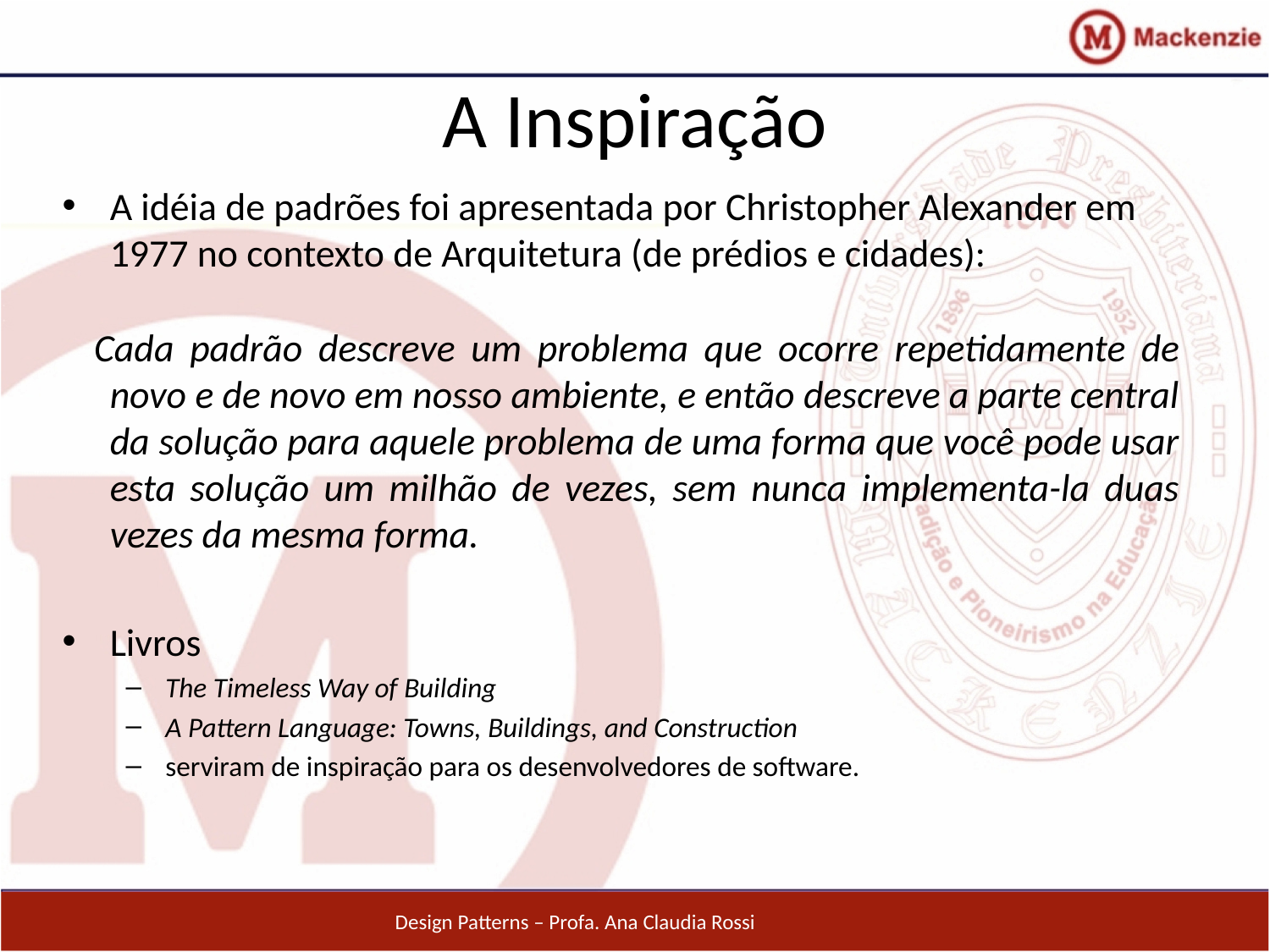

# A Inspiração
A idéia de padrões foi apresentada por Christopher Alexander em 1977 no contexto de Arquitetura (de prédios e cidades):

  Cada padrão descreve um problema que ocorre repetidamente de novo e de novo em nosso ambiente, e então descreve a parte central da solução para aquele problema de uma forma que você pode usar esta solução um milhão de vezes, sem nunca implementa-la duas vezes da mesma forma.

Livros
The Timeless Way of Building
A Pattern Language: Towns, Buildings, and Construction
serviram de inspiração para os desenvolvedores de software.
Design Patterns – Profa. Ana Claudia Rossi